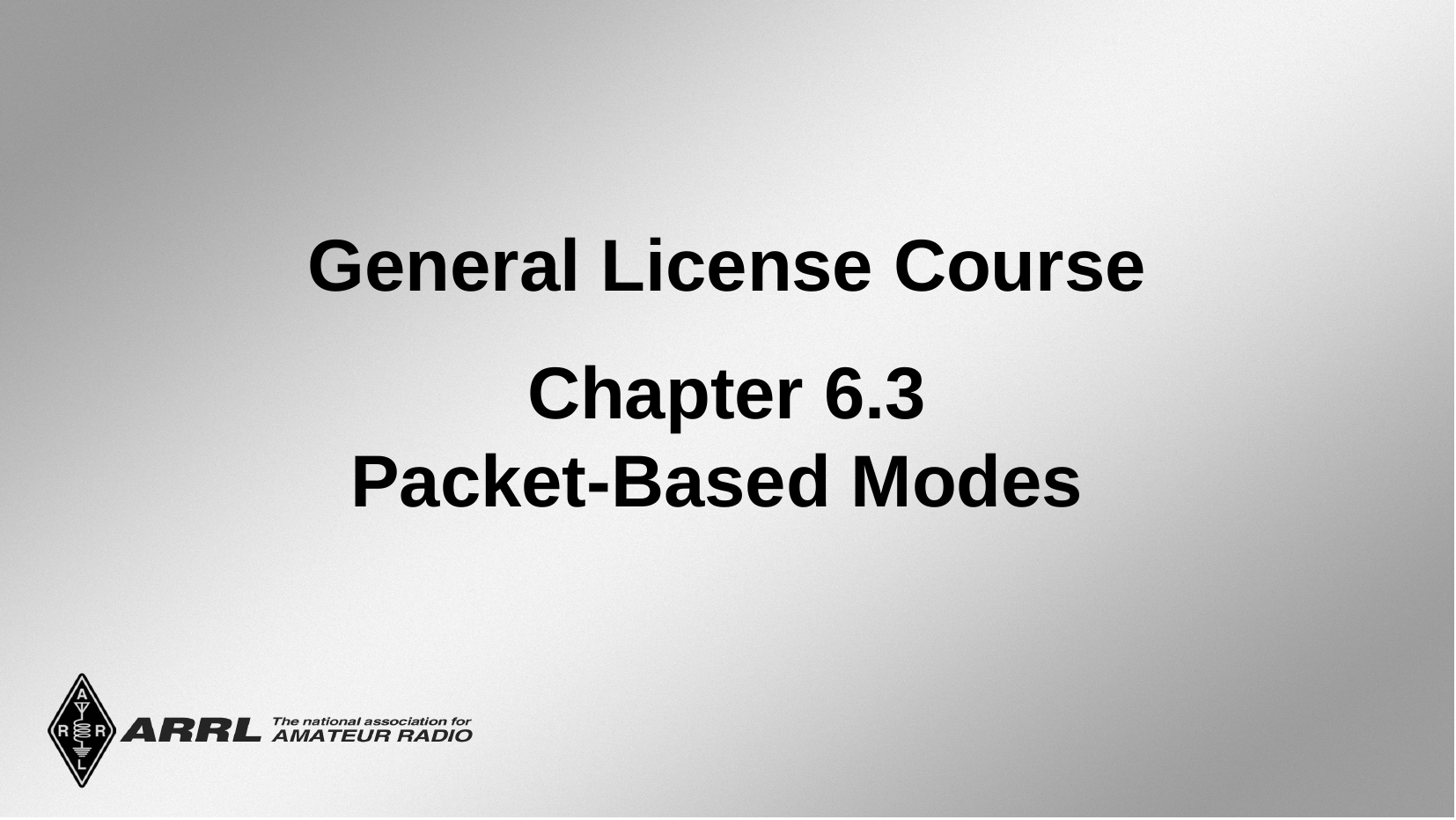

General License Course
Chapter 6.3
Packet-Based Modes